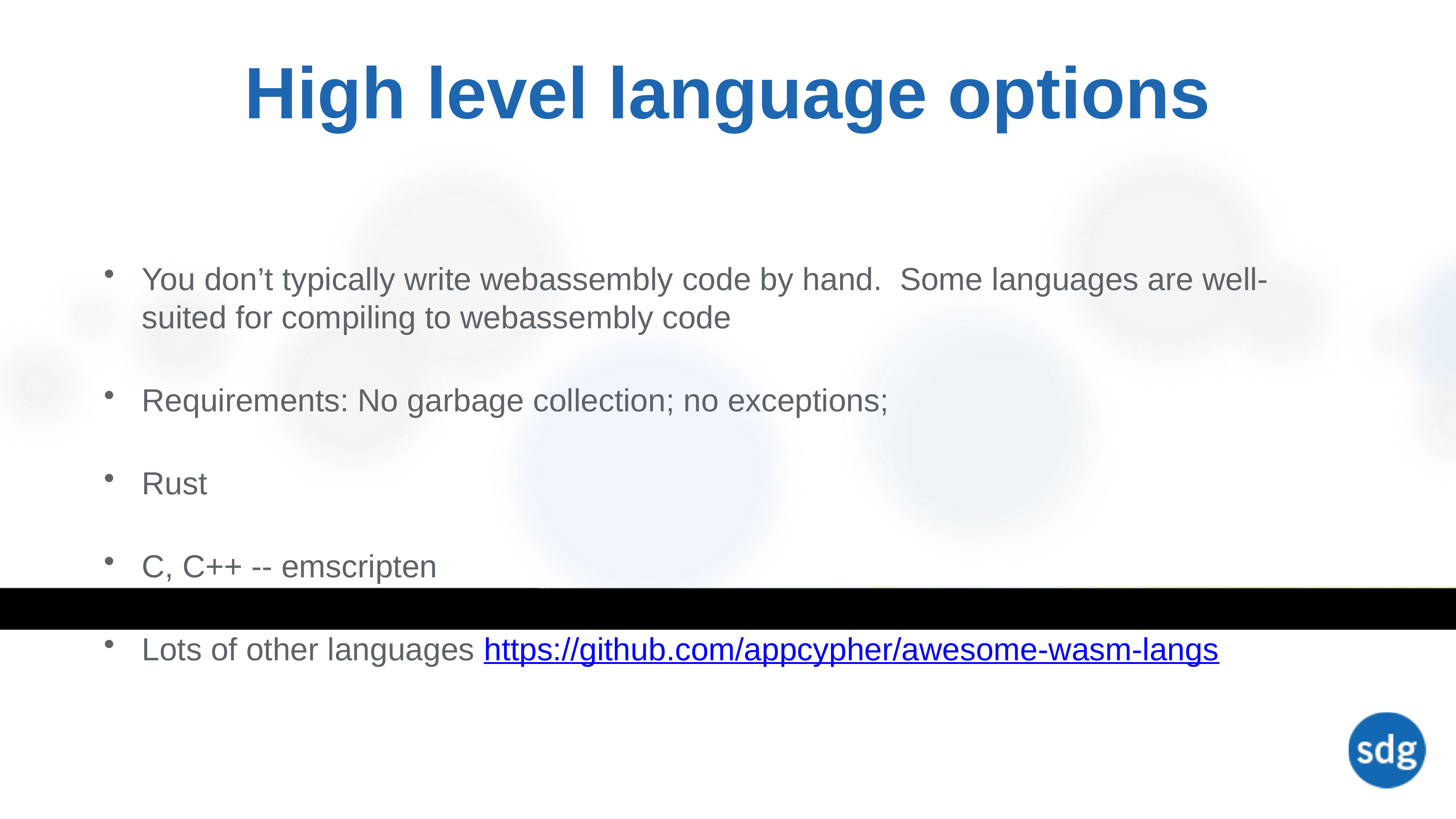

# High level language options
You don’t typically write webassembly code by hand.  Some languages are well-suited for compiling to webassembly code
Requirements: No garbage collection; no exceptions;
Rust
C, C++ -- emscripten
Lots of other languages https://github.com/appcypher/awesome-wasm-langs